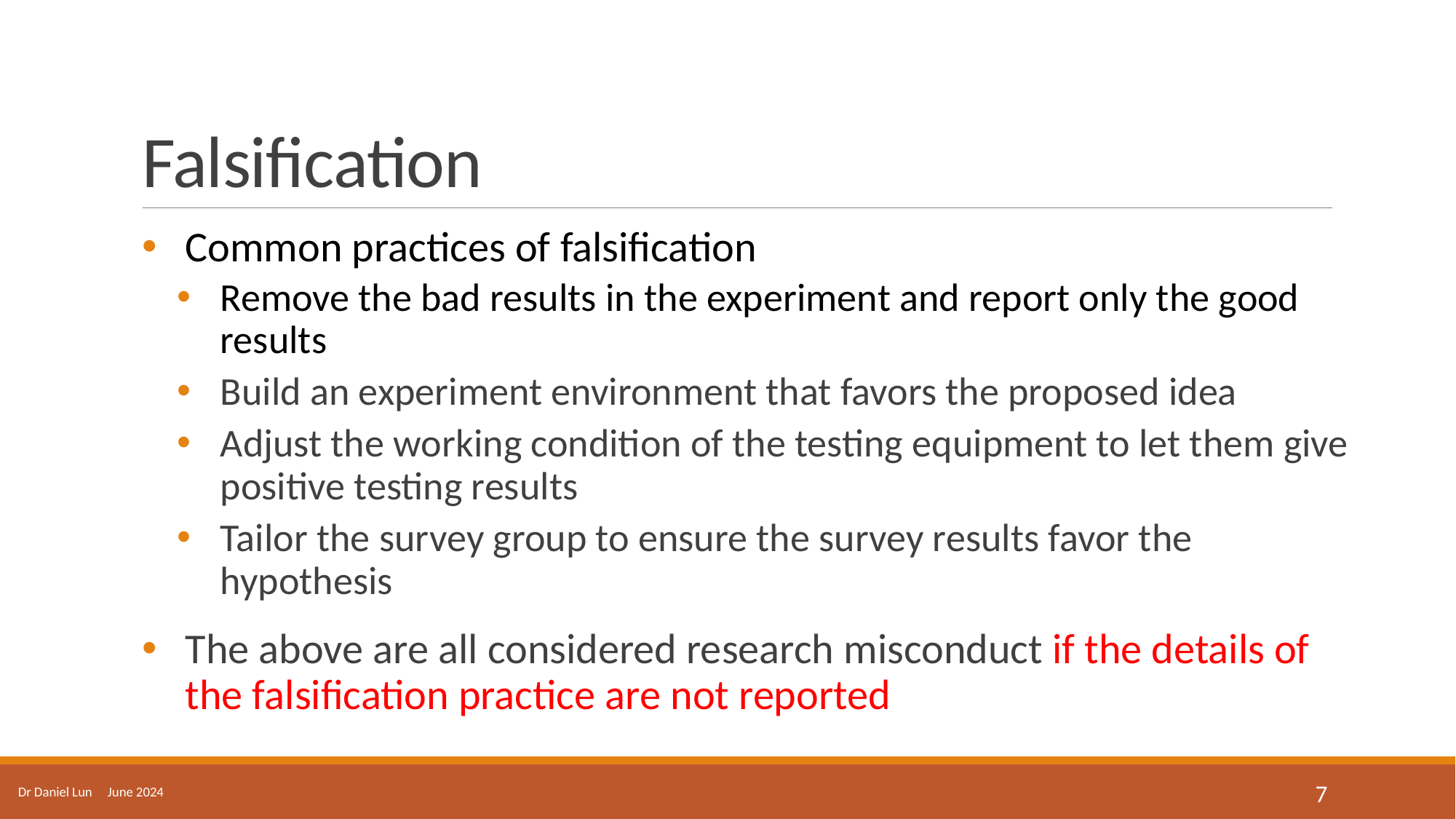

# Falsification
Common practices of falsification
Remove the bad results in the experiment and report only the good results
Build an experiment environment that favors the proposed idea
Adjust the working condition of the testing equipment to let them give positive testing results
Tailor the survey group to ensure the survey results favor the hypothesis
The above are all considered research misconduct if the details of the falsification practice are not reported
Dr Daniel Lun     June 2024
7